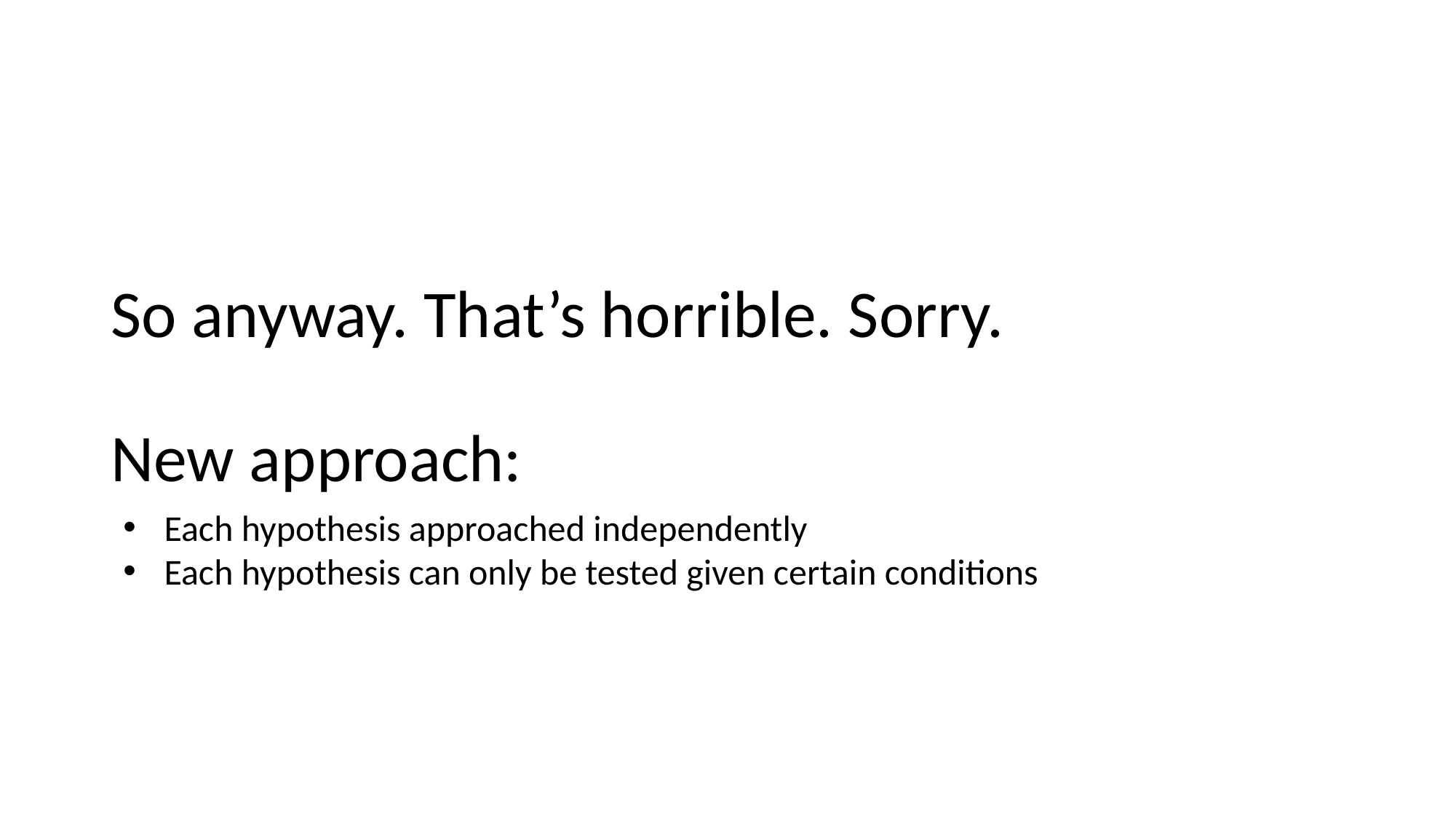

# So anyway. That’s horrible. Sorry. New approach:
Each hypothesis approached independently
Each hypothesis can only be tested given certain conditions